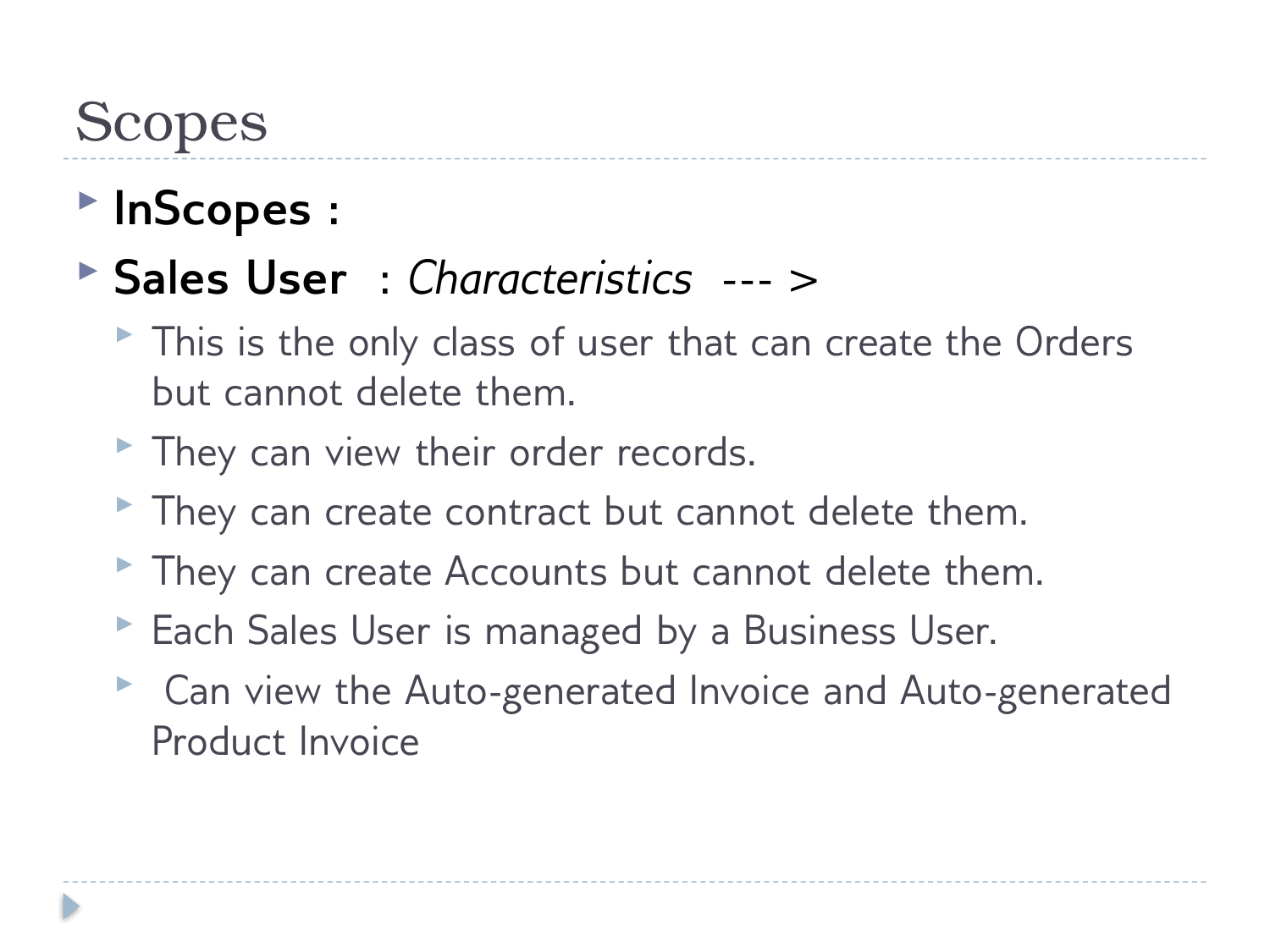

# Scopes
InScopes :
Sales User  : Characteristics  --- >
This is the only class of user that can create the Orders but cannot delete them.
They can view their order records.
They can create contract but cannot delete them.
They can create Accounts but cannot delete them.
Each Sales User is managed by a Business User.
 Can view the Auto-generated Invoice and Auto-generated Product Invoice